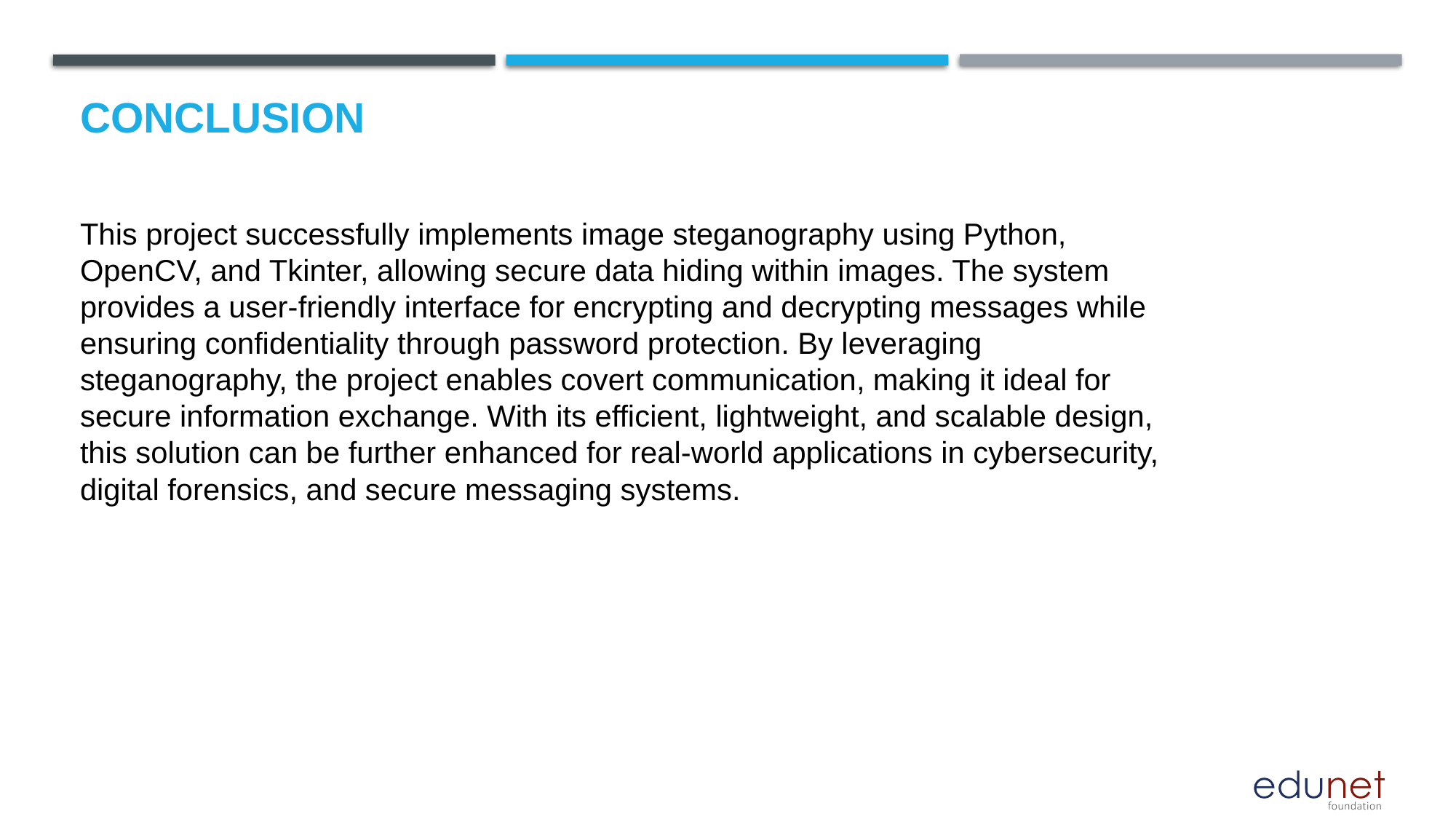

# Conclusion
This project successfully implements image steganography using Python, OpenCV, and Tkinter, allowing secure data hiding within images. The system provides a user-friendly interface for encrypting and decrypting messages while ensuring confidentiality through password protection. By leveraging steganography, the project enables covert communication, making it ideal for secure information exchange. With its efficient, lightweight, and scalable design, this solution can be further enhanced for real-world applications in cybersecurity, digital forensics, and secure messaging systems.